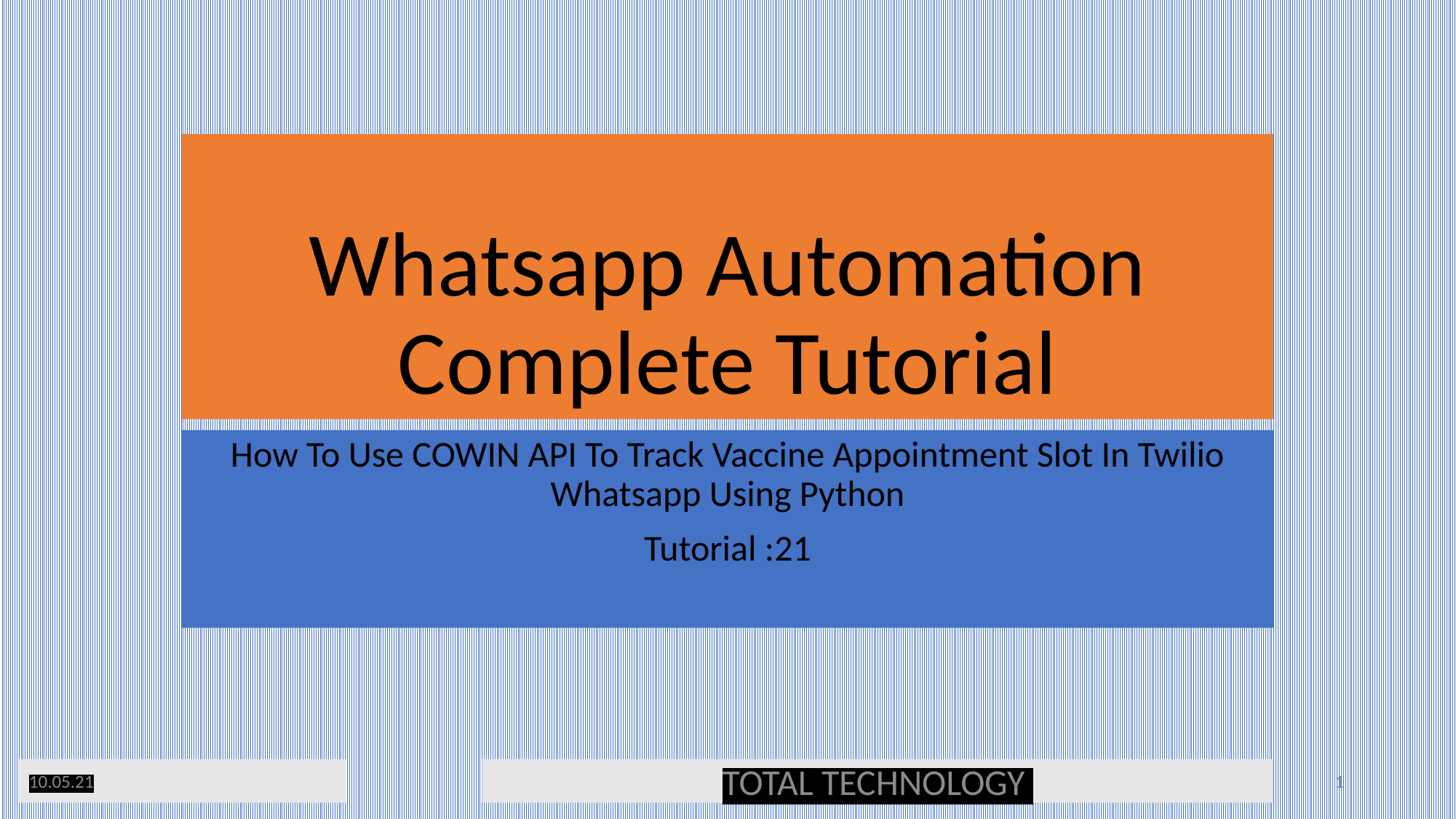

# Whatsapp Automation Complete Tutorial
How To Use COWIN API To Track Vaccine Appointment Slot In Twilio Whatsapp Using Python
Tutorial :21

10.05.21
TOTAL TECHNOLOGY
1